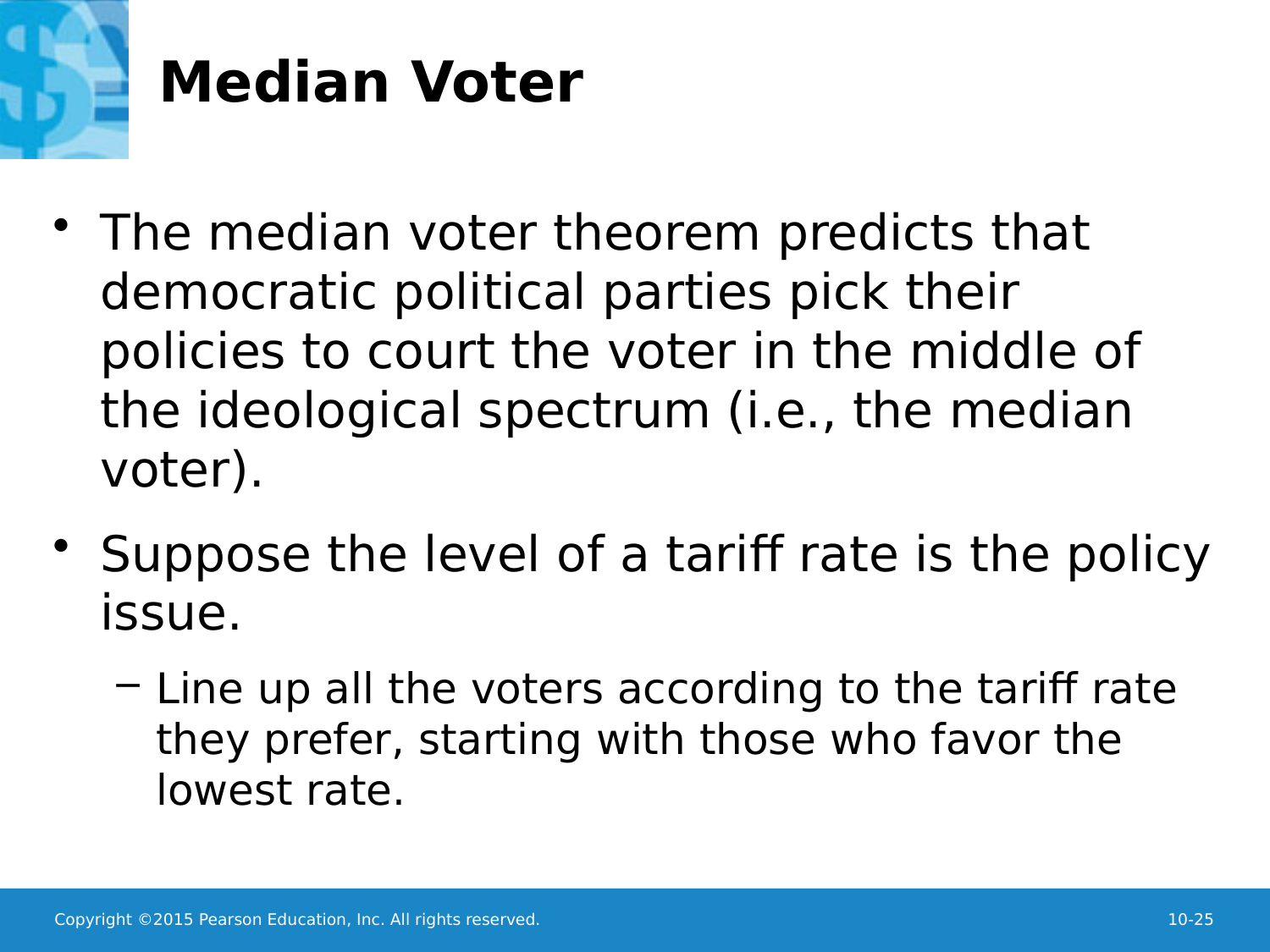

# Median Voter
The median voter theorem predicts that democratic political parties pick their policies to court the voter in the middle of the ideological spectrum (i.e., the median voter).
Suppose the level of a tariff rate is the policy issue.
Line up all the voters according to the tariff rate they prefer, starting with those who favor the lowest rate.